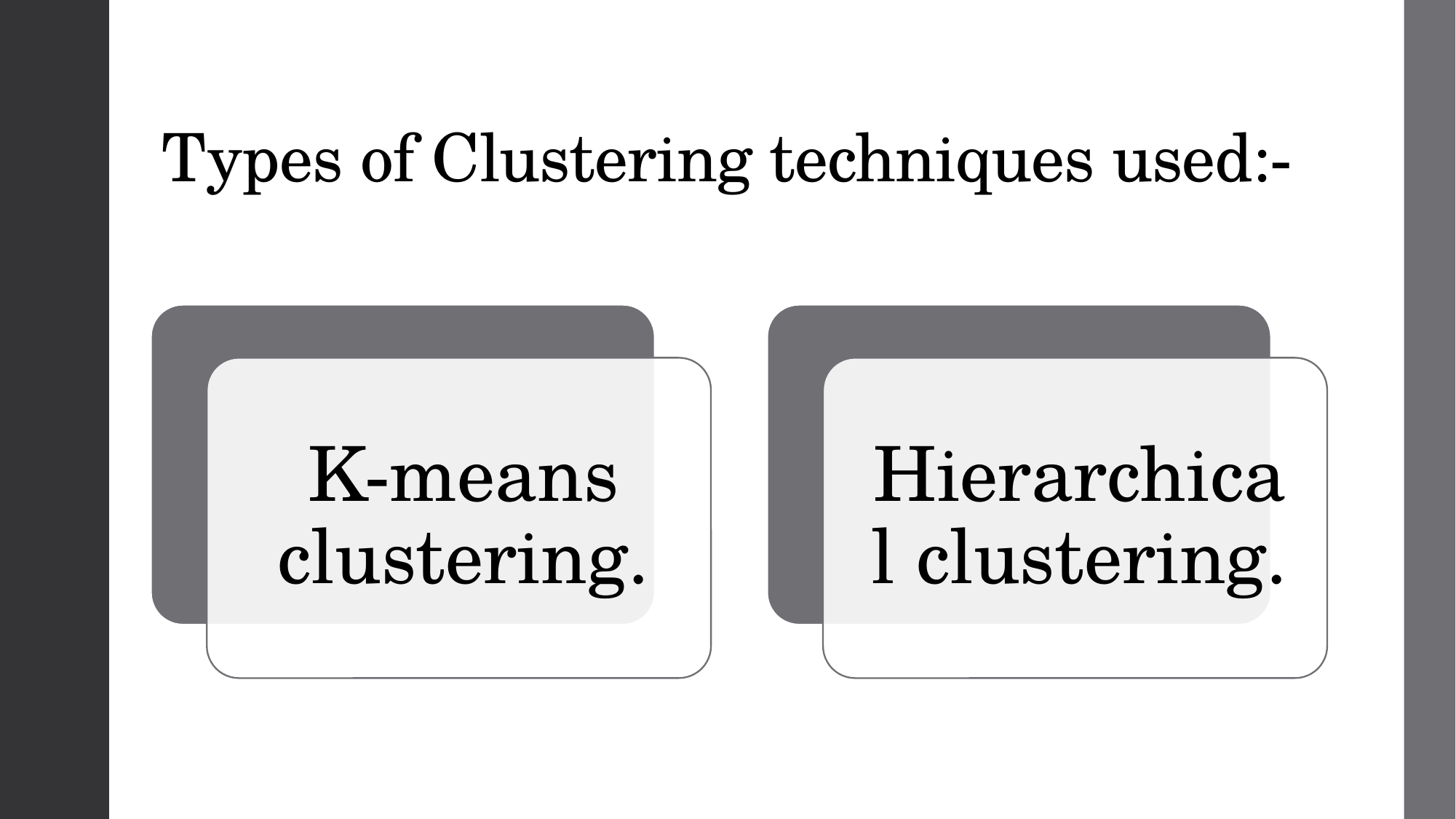

# Types of Clustering techniques used:-
K-means clustering.
Hierarchical clustering.